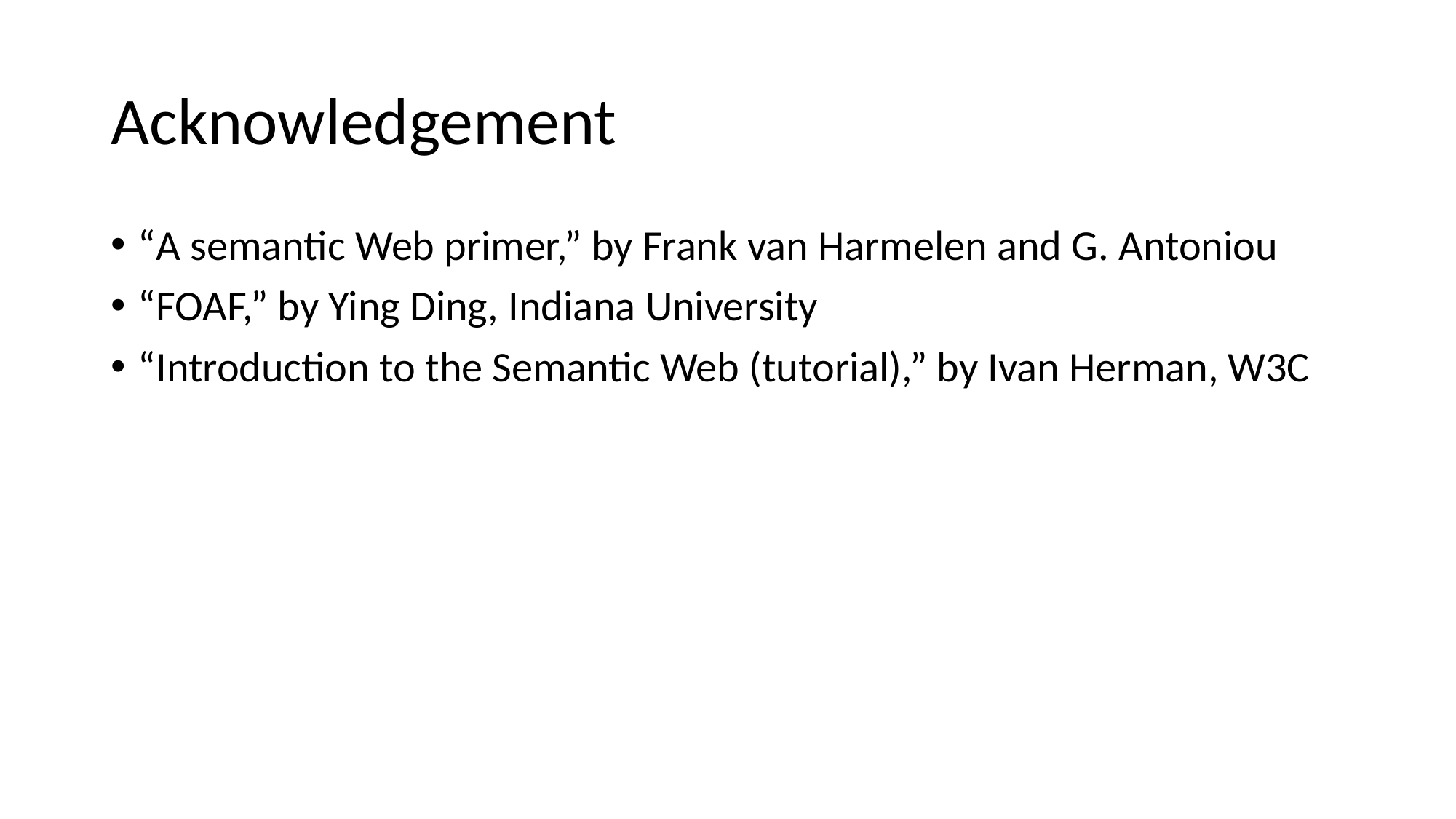

# Acknowledgement
“A semantic Web primer,” by Frank van Harmelen and G. Antoniou
“FOAF,” by Ying Ding, Indiana University
“Introduction to the Semantic Web (tutorial),” by Ivan Herman, W3C